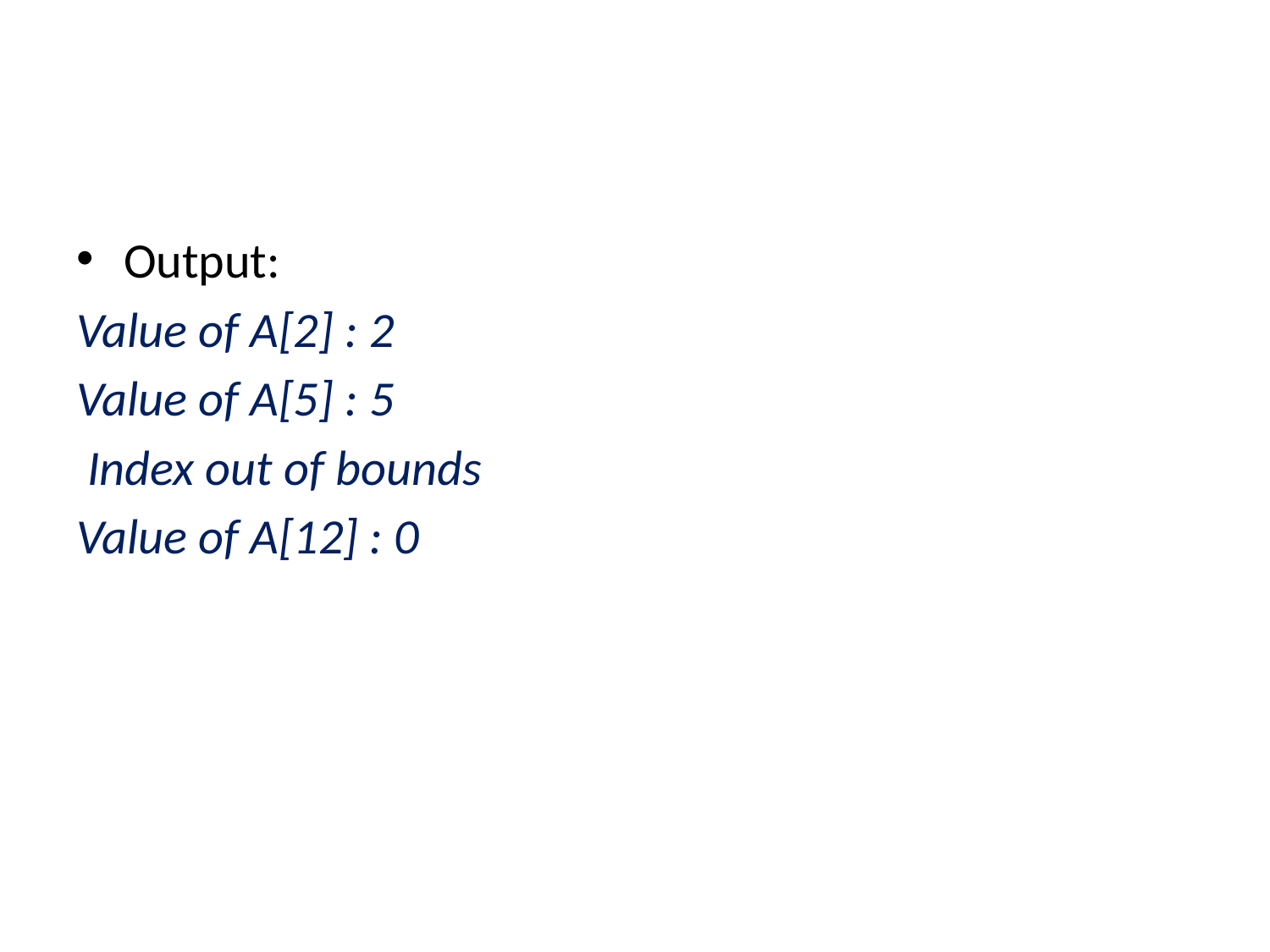

#
Output:
Value of A[2] : 2
Value of A[5] : 5
 Index out of bounds
Value of A[12] : 0